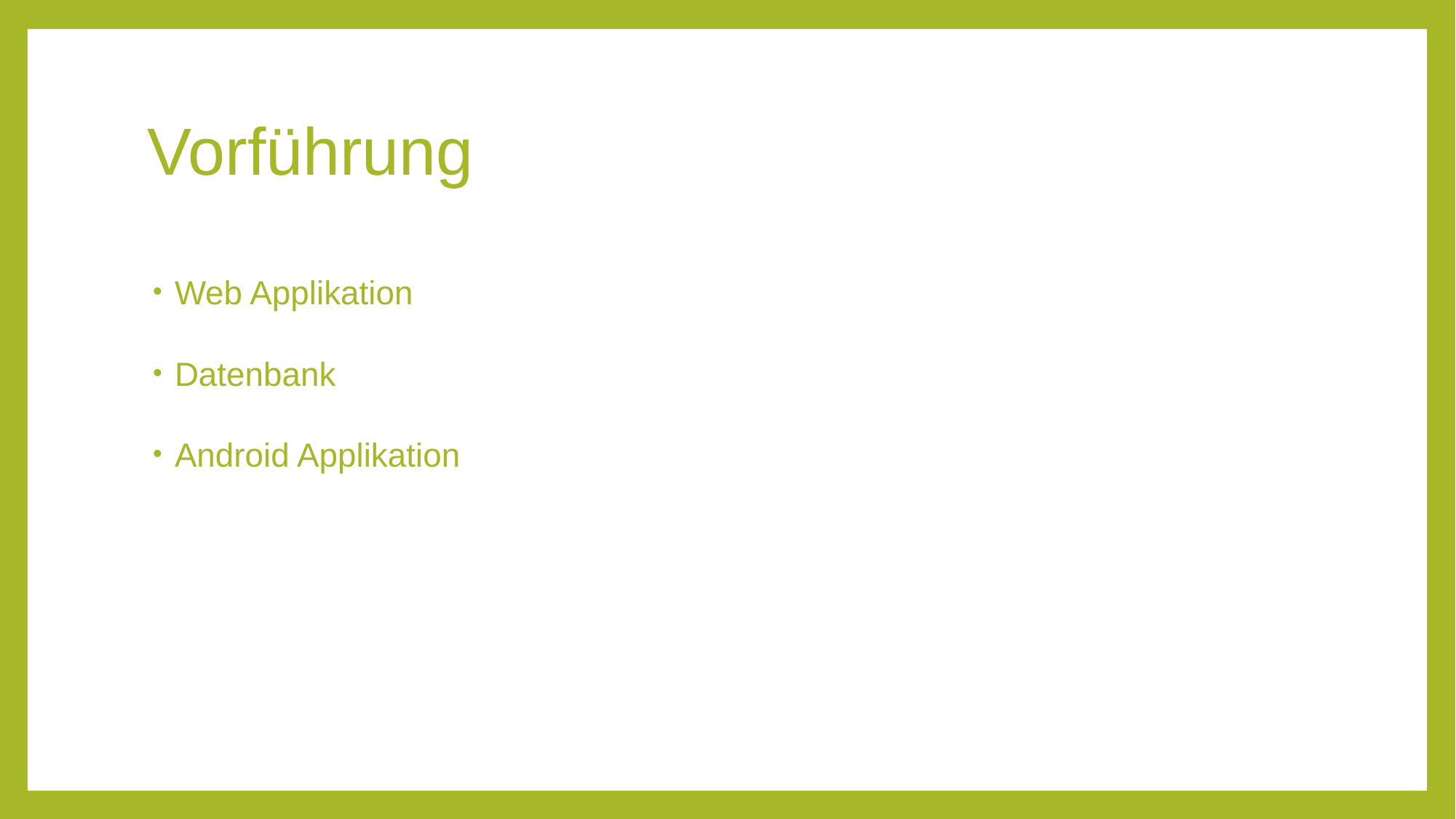

# Vorführung
Web Applikation
Datenbank
Android Applikation